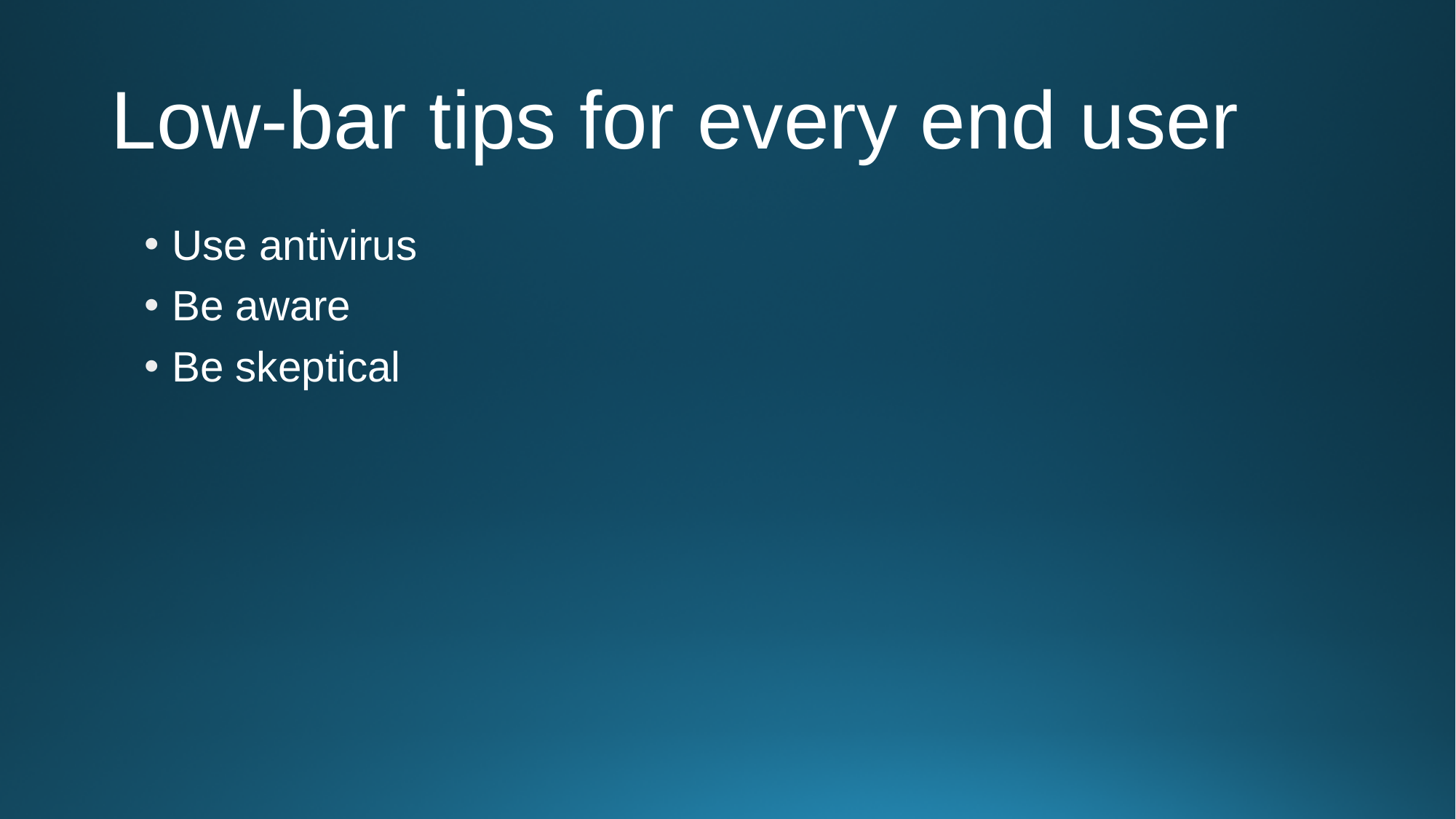

# Low-bar tips for every end user
Use antivirus
Be aware
Be skeptical